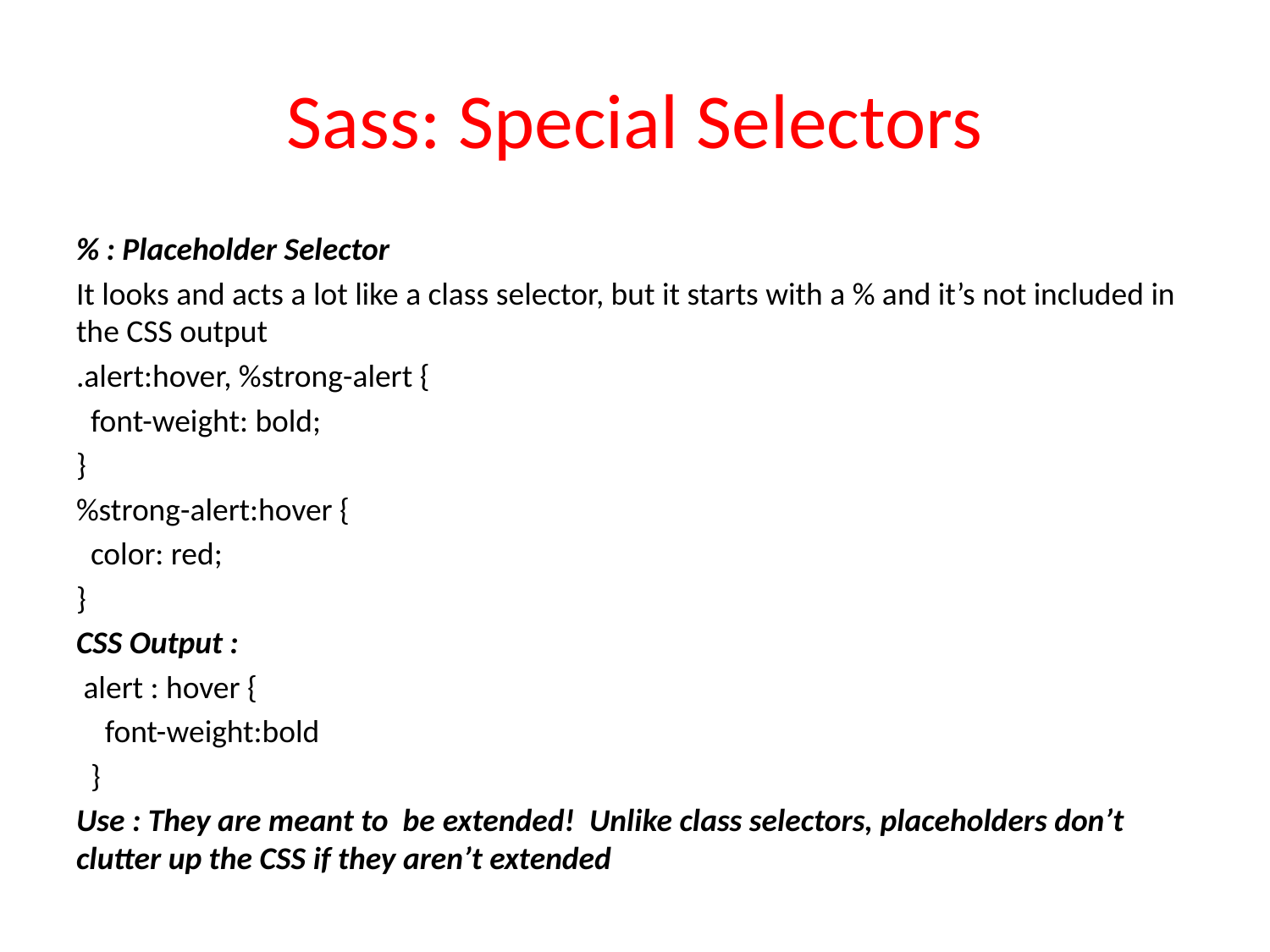

# Sass: Special Selectors
% : Placeholder Selector
It looks and acts a lot like a class selector, but it starts with a % and it’s not included in the CSS output
.alert:hover, %strong-alert {
  font-weight: bold;
}
%strong-alert:hover {
  color: red;
}
CSS Output :
 alert : hover {
    font-weight:bold
  }
Use : They are meant to  be extended!  Unlike class selectors, placeholders don’t clutter up the CSS if they aren’t extended